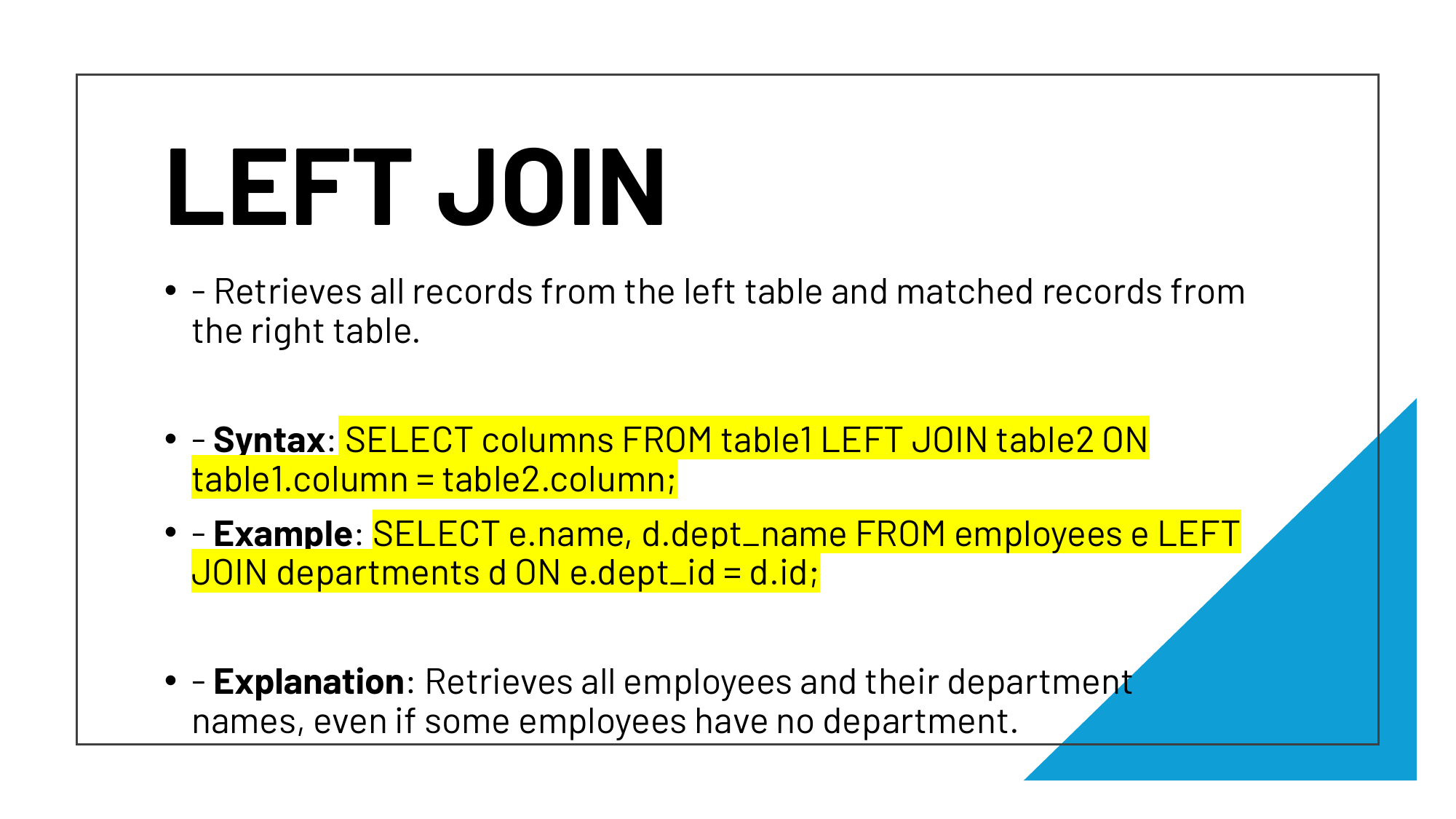

# LEFT JOIN

- Retrieves all records from the left table and matched records from the right table.

- Syntax: SELECT columns FROM table1 LEFT JOIN table2 ON table1.column = table2.column;
- Example: SELECT e.name, d.dept_name FROM employees e LEFT JOIN departments d ON e.dept_id = d.id;

- Explanation: Retrieves all employees and their department names, even if some employees have no department.